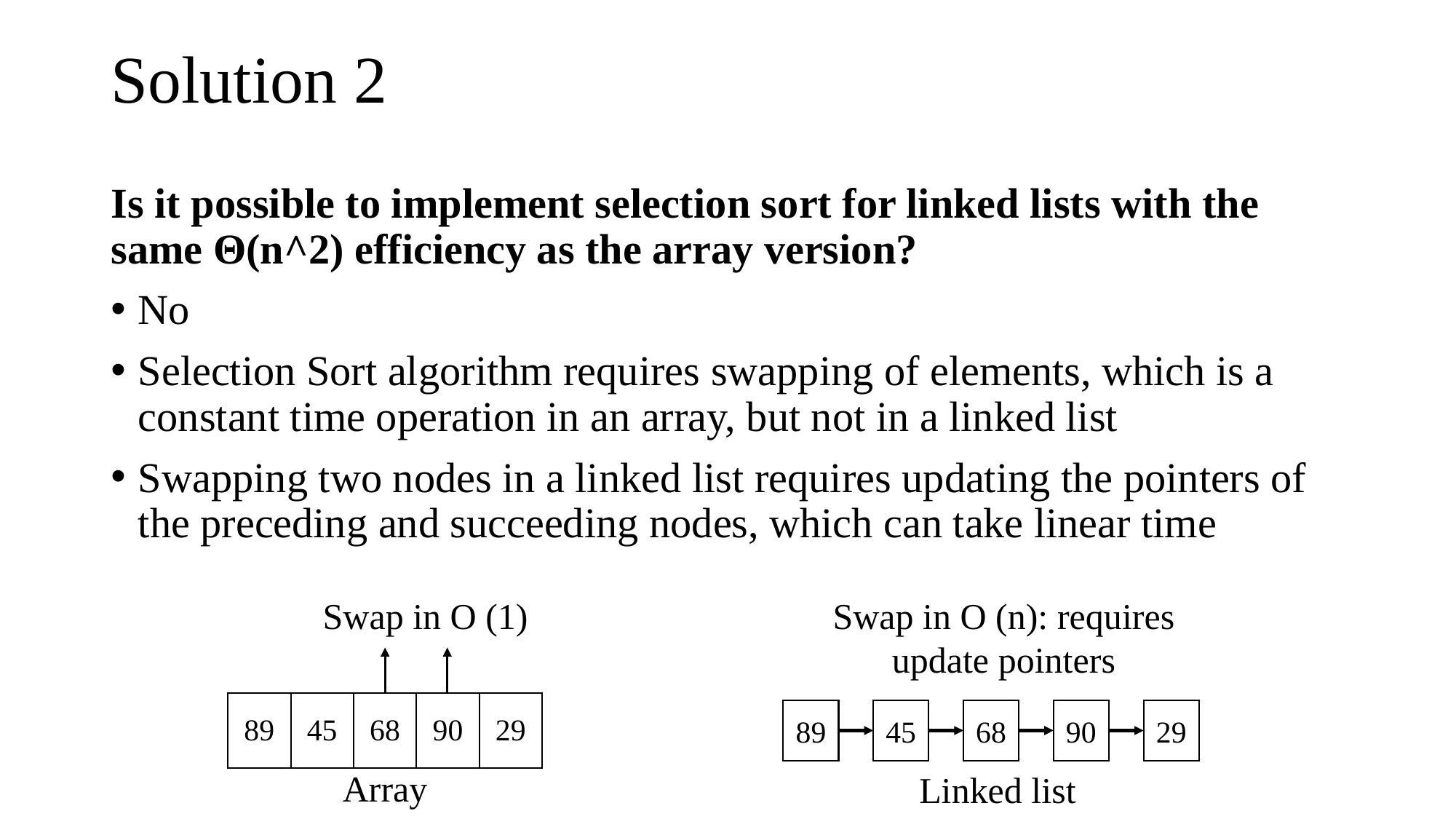

# Solution 2
Is it possible to implement selection sort for linked lists with the same Θ(n^2) efficiency as the array version?
No
Selection Sort algorithm requires swapping of elements, which is a constant time operation in an array, but not in a linked list
Swapping two nodes in a linked list requires updating the pointers of the preceding and succeeding nodes, which can take linear time

Swap in O (1)
Swap in O (n): requires update pointers
| 89 | 45 | 68 | 90 | 29 |
| --- | --- | --- | --- | --- |
29
90
68
89
45
Array
Linked list